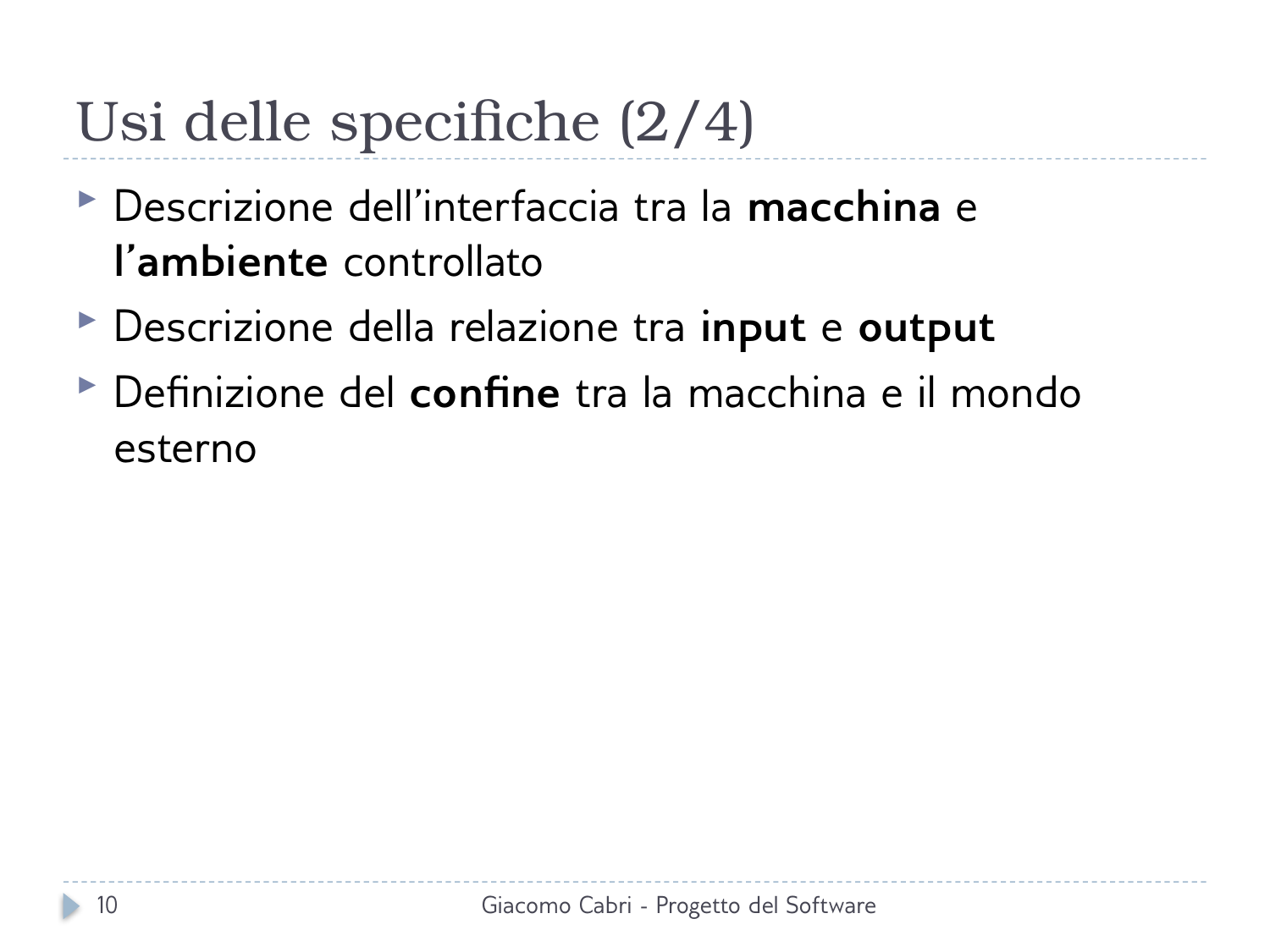

# Usi delle specifiche (2/4)
Descrizione dell’interfaccia tra la macchina e l’ambiente controllato
Descrizione della relazione tra input e output
Definizione del confine tra la macchina e il mondo esterno
10
Giacomo Cabri - Progetto del Software